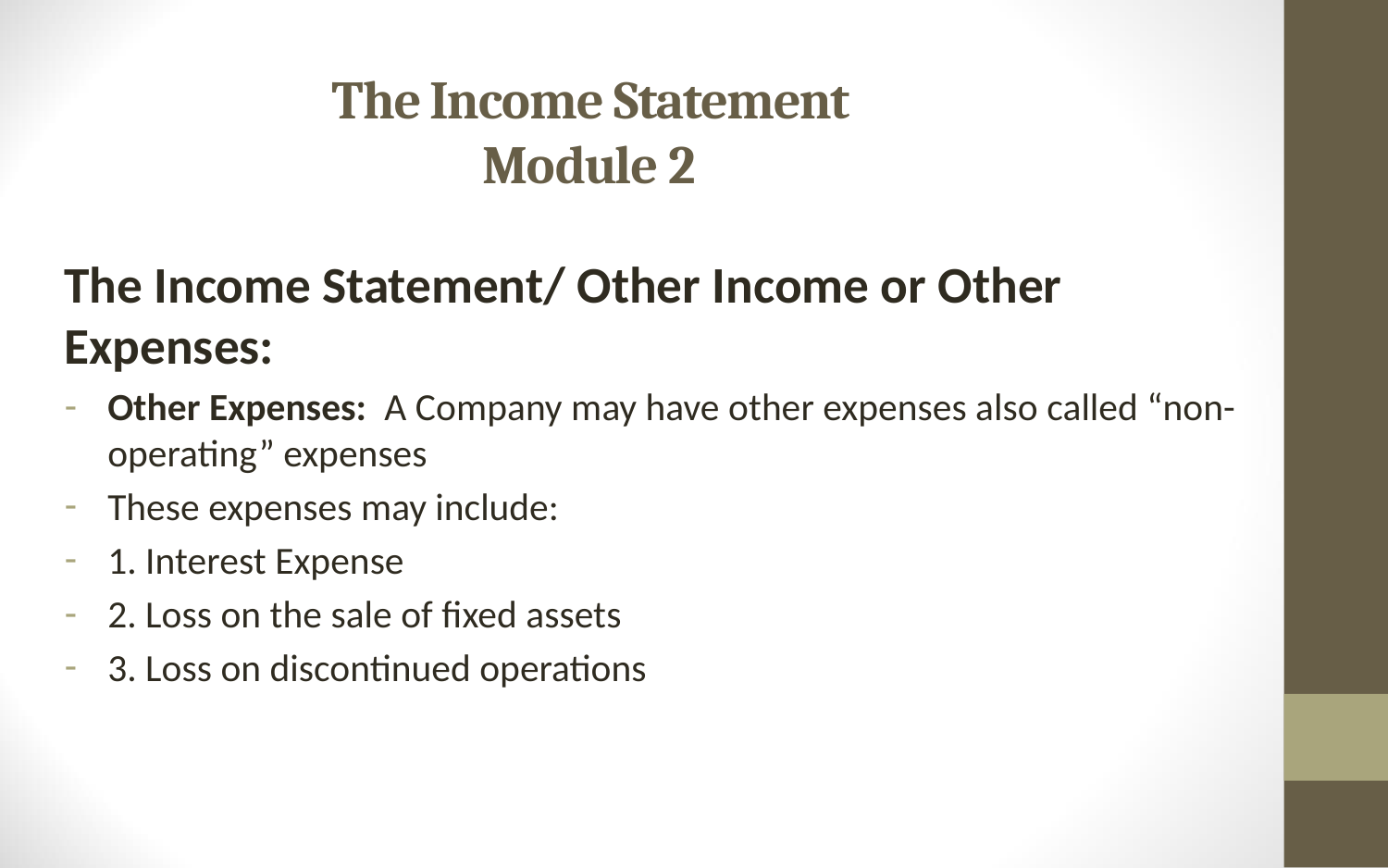

# The Income Statement Module 2
The Income Statement/ Other Income or Other Expenses:
Other Expenses:  A Company may have other expenses also called “non-operating” expenses
These expenses may include:
1. Interest Expense
2. Loss on the sale of fixed assets
3. Loss on discontinued operations